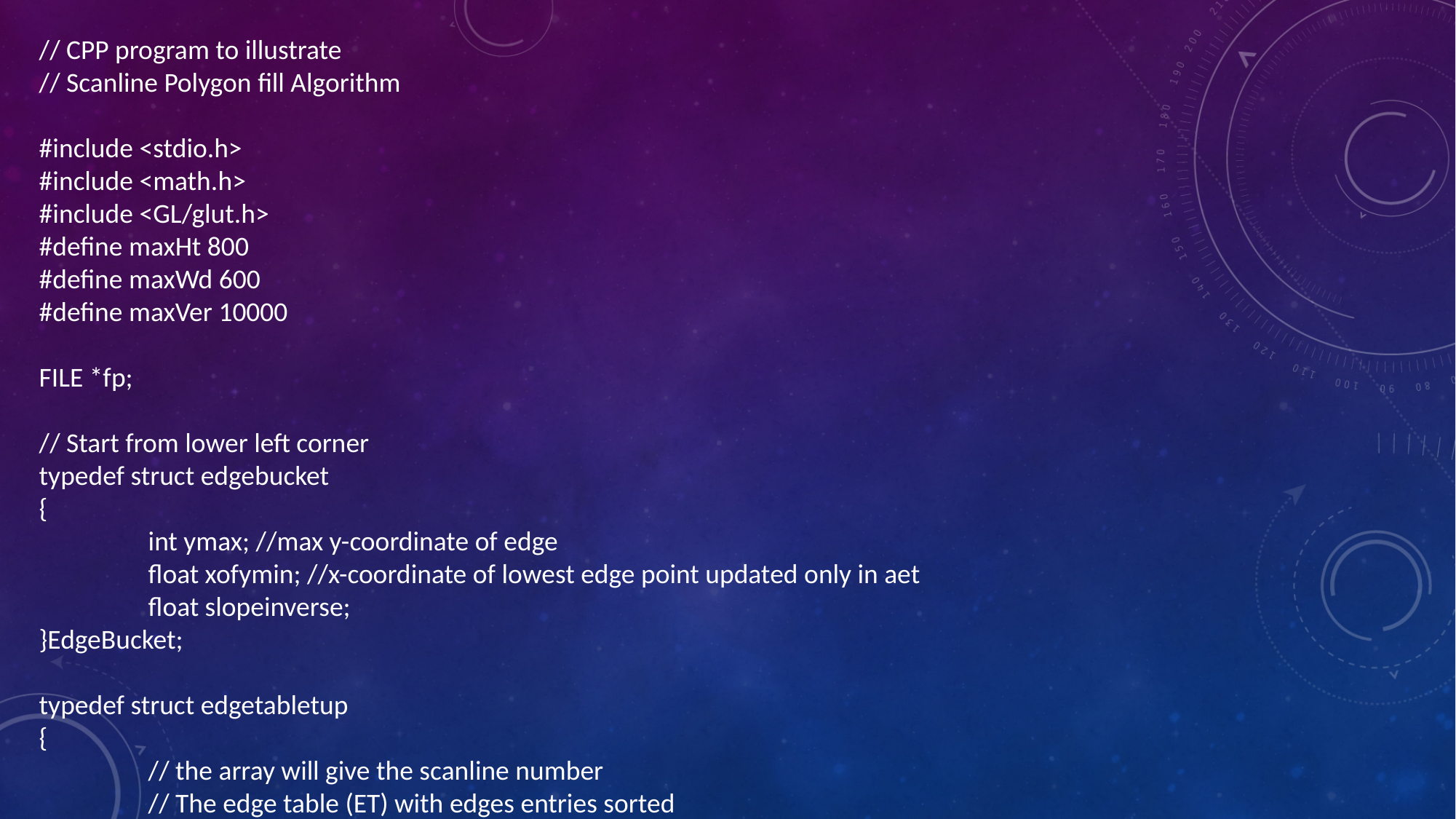

// CPP program to illustrate
// Scanline Polygon fill Algorithm

#include <stdio.h>
#include <math.h>
#include <GL/glut.h>
#define maxHt 800
#define maxWd 600
#define maxVer 10000

FILE *fp;

// Start from lower left corner
typedef struct edgebucket
{
	int ymax; //max y-coordinate of edge
	float xofymin; //x-coordinate of lowest edge point updated only in aet
	float slopeinverse;
}EdgeBucket;

typedef struct edgetabletup
{
	// the array will give the scanline number
	// The edge table (ET) with edges entries sorted
	// in increasing y and x of the lower end

	int countEdgeBucket; //no. of edgebuckets
	EdgeBucket buckets[maxVer];
}EdgeTableTuple;

EdgeTableTuple EdgeTable[maxHt], ActiveEdgeTuple;

// Scanline Function
void initEdgeTable()
{
	int i;
	for (i=0; i<maxHt; i++)
	{
		EdgeTable[i].countEdgeBucket = 0;
	}

	ActiveEdgeTuple.countEdgeBucket = 0;
}

void printTuple(EdgeTableTuple *tup)
{
	int j;

	if (tup->countEdgeBucket)
		printf("\nCount %d-----\n",tup->countEdgeBucket);

		for (j=0; j<tup->countEdgeBucket; j++)
		{
			printf(" %d+%.2f+%.2f",
			tup->buckets[j].ymax, tup->buckets[j].xofymin,tup->buckets[j].slopeinverse);
		}
}

void printTable()
{
	int i,j;

	for (i=0; i<maxHt; i++)
	{
		if (EdgeTable[i].countEdgeBucket)
			printf("\nScanline %d", i);

		printTuple(&EdgeTable[i]);
	}
}

/* Function to sort an array using insertion sort*/
void insertionSort(EdgeTableTuple *ett)
{
	int i,j;
	EdgeBucket temp;

	for (i = 1; i < ett->countEdgeBucket; i++)
	{
		temp.ymax = ett->buckets[i].ymax;
		temp.xofymin = ett->buckets[i].xofymin;
		temp.slopeinverse = ett->buckets[i].slopeinverse;
		j = i - 1;

	while ((temp.xofymin < ett->buckets[j].xofymin) && (j >= 0))
	{
		ett->buckets[j + 1].ymax = ett->buckets[j].ymax;
		ett->buckets[j + 1].xofymin = ett->buckets[j].xofymin;
		ett->buckets[j + 1].slopeinverse = ett->buckets[j].slopeinverse;
		j = j - 1;
	}
	ett->buckets[j + 1].ymax = temp.ymax;
	ett->buckets[j + 1].xofymin = temp.xofymin;
	ett->buckets[j + 1].slopeinverse = temp.slopeinverse;
	}
}

void storeEdgeInTuple (EdgeTableTuple *receiver,int ym,int xm,float slopInv)
{
	// both used for edgetable and active edge table..
	// The edge tuple sorted in increasing ymax and x of the lower end.
	(receiver->buckets[(receiver)->countEdgeBucket]).ymax = ym;
	(receiver->buckets[(receiver)->countEdgeBucket]).xofymin = (float)xm;
	(receiver->buckets[(receiver)->countEdgeBucket]).slopeinverse = slopInv;

	// sort the buckets
	insertionSort(receiver);

	(receiver->countEdgeBucket)++;

}

void storeEdgeInTable (int x1,int y1, int x2, int y2)
{
	float m,minv;
	int ymaxTS,xwithyminTS, scanline; //ts stands for to store

	if (x2==x1)
	{
		minv=0.000000;
	}
	else
	{
	m = ((float)(y2-y1))/((float)(x2-x1));

	// horizontal lines are not stored in edge table
	if (y2==y1)
		return;

	minv = (float)1.0/m;
	printf("\nSlope string for %d %d & %d %d: %f",x1,y1,x2,y2,minv);
	}

	if (y1>y2)
	{
		scanline=y2;
		ymaxTS=y1;
		xwithyminTS=x2;
	}
	else
	{
		scanline=y1;
		ymaxTS=y2;
		xwithyminTS=x1;
	}
	// the assignment part is done..now storage..
	storeEdgeInTuple(&EdgeTable[scanline],ymaxTS,xwithyminTS,minv);

}

void removeEdgeByYmax(EdgeTableTuple *Tup,int yy)
{
	int i,j;
	for (i=0; i< Tup->countEdgeBucket; i++)
	{
		if (Tup->buckets[i].ymax == yy)
		{
			printf("\nRemoved at %d",yy);

			for ( j = i ; j < Tup->countEdgeBucket -1 ; j++ )
				{
				Tup->buckets[j].ymax =Tup->buckets[j+1].ymax;
				Tup->buckets[j].xofymin =Tup->buckets[j+1].xofymin;
				Tup->buckets[j].slopeinverse = Tup->buckets[j+1].slopeinverse;
				}
				Tup->countEdgeBucket--;
			i--;
		}
	}
}

void updatexbyslopeinv(EdgeTableTuple *Tup)
{
	int i;

	for (i=0; i<Tup->countEdgeBucket; i++)
	{
		(Tup->buckets[i]).xofymin =(Tup->buckets[i]).xofymin + (Tup->buckets[i]).slopeinverse;
	}
}

void ScanlineFill()
{
	/* Follow the following rules:
	1. Horizontal edges: Do not include in edge table
	2. Horizontal edges: Drawn either on the bottom or on the top.
	3. Vertices: If local max or min, then count twice, else count
		once.
	4. Either vertices at local minima or at local maxima are drawn.*/

	int i, j, x1, ymax1, x2, ymax2, FillFlag = 0, coordCount;

	// we will start from scanline 0;
	// Repeat until last scanline:
	for (i=0; i<maxHt; i++)//4. Increment y by 1 (next scan line)
	{

		// 1. Move from ET bucket y to the
		// AET those edges whose ymin = y (entering edges)
		for (j=0; j<EdgeTable[i].countEdgeBucket; j++)
		{
			storeEdgeInTuple(&ActiveEdgeTuple,EdgeTable[i].buckets[j].
					ymax,EdgeTable[i].buckets[j].xofymin,
					EdgeTable[i].buckets[j].slopeinverse);
		}
		printTuple(&ActiveEdgeTuple);

		// 2. Remove from AET those edges for
		// which y=ymax (not involved in next scan line)
		removeEdgeByYmax(&ActiveEdgeTuple, i);

		//sort AET (remember: ET is presorted)
		insertionSort(&ActiveEdgeTuple);

		printTuple(&ActiveEdgeTuple);

		//3. Fill lines on scan line y by using pairs of x-coords from AET
		j = 0;
		FillFlag = 0;
		coordCount = 0;
		x1 = 0;
		x2 = 0;
		ymax1 = 0;
		ymax2 = 0;
		while (j<ActiveEdgeTuple.countEdgeBucket)
		{
			if (coordCount%2==0)
			{
				x1 = (int)(ActiveEdgeTuple.buckets[j].xofymin);
				ymax1 = ActiveEdgeTuple.buckets[j].ymax;
				if (x1==x2)
				{
				/* three cases can arrive-
					1. lines are towards top of the intersection
					2. lines are towards bottom
					3. one line is towards top and other is towards bottom
				*/
					if (((x1==ymax1)&&(x2!=ymax2))||((x1!=ymax1)&&(x2==ymax2)))
					{
						x2 = x1;
						ymax2 = ymax1;
					}

					else
					{
						coordCount++;
					}
				}

				else
				{
						coordCount++;
				}
			}
			else
			{
				x2 = (int)ActiveEdgeTuple.buckets[j].xofymin;
				ymax2 = ActiveEdgeTuple.buckets[j].ymax;

				FillFlag = 0;

				// checking for intersection...
				if (x1==x2)
				{
				/*three cases can arrive-
					1. lines are towards top of the intersection
					2. lines are towards bottom
					3. one line is towards top and other is towards bottom
				*/
					if (((x1==ymax1)&&(x2!=ymax2))||((x1!=ymax1)&&(x2==ymax2)))
					{
						x1 = x2;
						ymax1 = ymax2;
					}
					else
					{
						coordCount++;
						FillFlag = 1;
					}
				}
				else
				{
						coordCount++;
						FillFlag = 1;
				}

			if(FillFlag)
			{
				//drawing actual lines...
				glColor3f(0.0f,0.7f,0.0f);

				glBegin(GL_LINES);
				glVertex2i(x1,i);
				glVertex2i(x2,i);
				glEnd();
				glFlush();

				// printf("\nLine drawn from %d,%d to %d,%d",x1,i,x2,i);
			}

		}

		j++;
	}

	// 5. For each nonvertical edge remaining in AET, update x for new y
	updatexbyslopeinv(&ActiveEdgeTuple);
}

printf("\nScanline filling complete");

}

void myInit(void)
{

	glClearColor(1.0,1.0,1.0,0.0);
	glMatrixMode(GL_PROJECTION);

	glLoadIdentity();
	gluOrtho2D(0,maxHt,0,maxWd);
	glClear(GL_COLOR_BUFFER_BIT);
}

void drawPolyDino()
{

	glColor3f(1.0f,0.0f,0.0f);
	int count = 0,x1,y1,x2,y2;
	rewind(fp);
	while(!feof(fp) )
	{
		count++;
		if (count>2)
		{
			x1 = x2;
			y1 = y2;
			count=2;
		}
		if (count==1)
		{
			fscanf(fp, "%d,%d", &x1, &y1);
		}
		else
		{
			fscanf(fp, "%d,%d", &x2, &y2);
			printf("\n%d,%d", x2, y2);
			glBegin(GL_LINES);
				glVertex2i( x1, y1);
				glVertex2i( x2, y2);
			glEnd();
			storeEdgeInTable(x1, y1, x2, y2);//storage of edges in edge table.

			glFlush();
		}
	}

}

void drawDino(void)
{
	initEdgeTable();
	drawPolyDino();
	printf("\nTable");
	printTable();

	ScanlineFill();//actual calling of scanline filling..
}

void main(int argc, char** argv)
{
	fp=fopen ("PolyDino.txt","r");
	if ( fp == NULL )
	{
		printf( "Could not open file" ) ;
		return;
	}
	glutInit(&argc, argv);
	glutInitDisplayMode(GLUT_SINGLE | GLUT_RGB);
	glutInitWindowSize(maxHt,maxWd);
	glutInitWindowPosition(100, 150);
	glutCreateWindow("Scanline filled dinosaur");
	myInit();
	glutDisplayFunc(drawDino);

	glutMainLoop();
	fclose(fp);
}